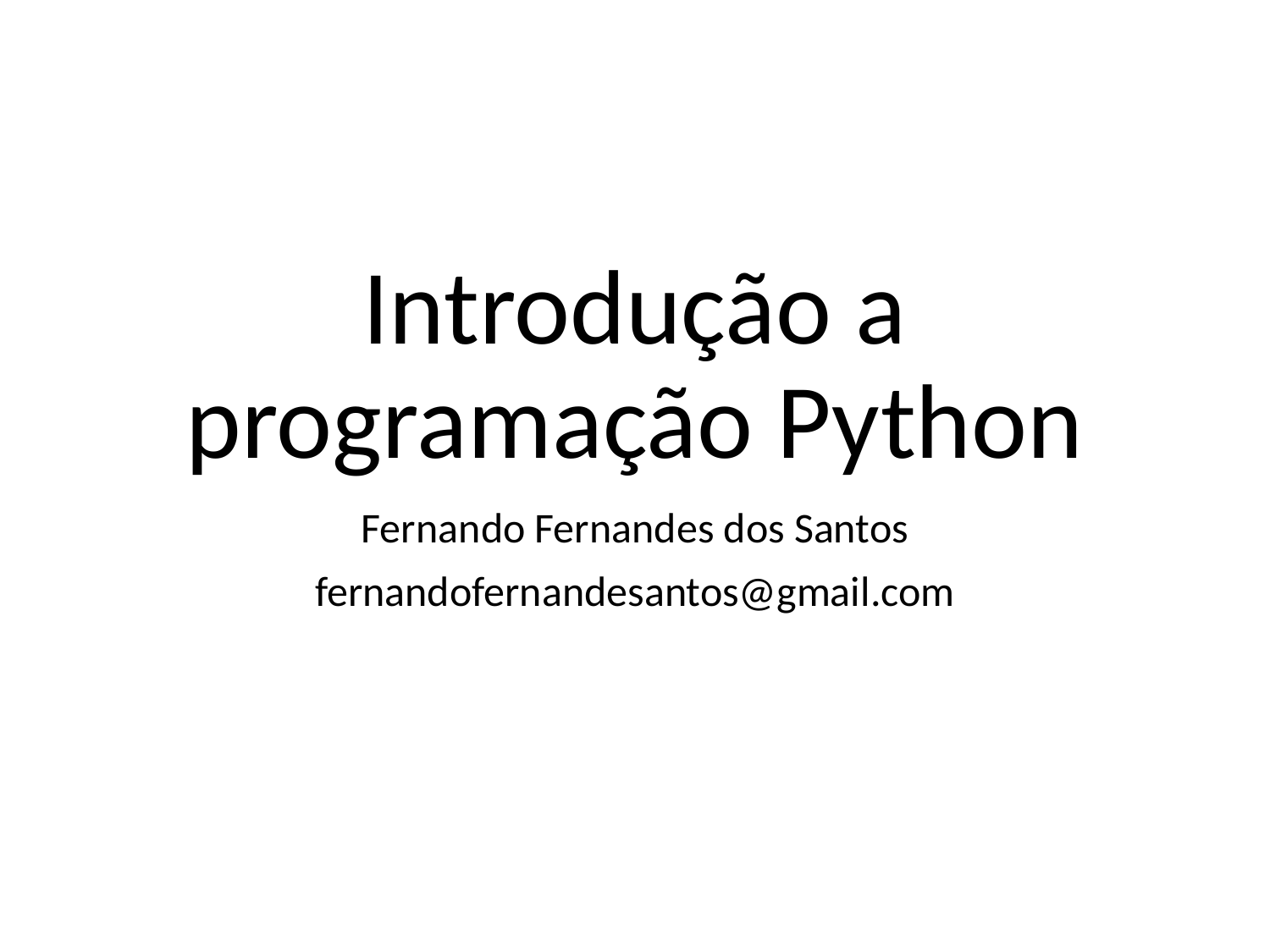

# Introdução a programação Python
Fernando Fernandes dos Santos
fernandofernandesantos@gmail.com